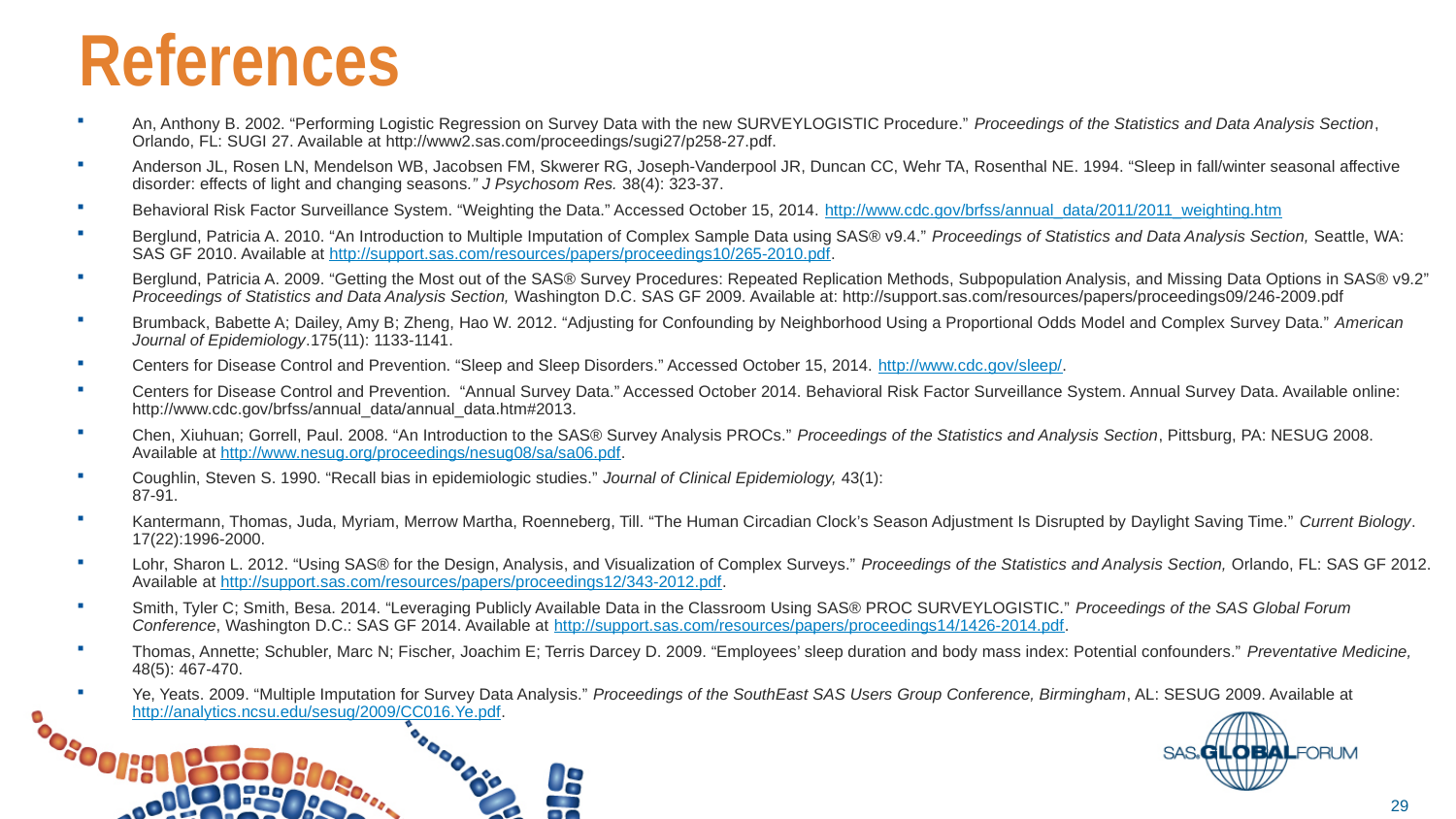

# References
An, Anthony B. 2002. “Performing Logistic Regression on Survey Data with the new SURVEYLOGISTIC Procedure.” Proceedings of the Statistics and Data Analysis Section, Orlando, FL: SUGI 27. Available at http://www2.sas.com/proceedings/sugi27/p258-27.pdf.
Anderson JL, Rosen LN, Mendelson WB, Jacobsen FM, Skwerer RG, Joseph-Vanderpool JR, Duncan CC, Wehr TA, Rosenthal NE. 1994. “Sleep in fall/winter seasonal affective disorder: effects of light and changing seasons.” J Psychosom Res. 38(4): 323-37.
Behavioral Risk Factor Surveillance System. “Weighting the Data.” Accessed October 15, 2014. http://www.cdc.gov/brfss/annual_data/2011/2011_weighting.htm
Berglund, Patricia A. 2010. “An Introduction to Multiple Imputation of Complex Sample Data using SAS® v9.4.” Proceedings of Statistics and Data Analysis Section, Seattle, WA: SAS GF 2010. Available at http://support.sas.com/resources/papers/proceedings10/265-2010.pdf.
Berglund, Patricia A. 2009. “Getting the Most out of the SAS® Survey Procedures: Repeated Replication Methods, Subpopulation Analysis, and Missing Data Options in SAS® v9.2” Proceedings of Statistics and Data Analysis Section, Washington D.C. SAS GF 2009. Available at: http://support.sas.com/resources/papers/proceedings09/246-2009.pdf
Brumback, Babette A; Dailey, Amy B; Zheng, Hao W. 2012. “Adjusting for Confounding by Neighborhood Using a Proportional Odds Model and Complex Survey Data.” American Journal of Epidemiology.175(11): 1133-1141.
Centers for Disease Control and Prevention. “Sleep and Sleep Disorders.” Accessed October 15, 2014. http://www.cdc.gov/sleep/.
Centers for Disease Control and Prevention.  “Annual Survey Data.” Accessed October 2014. Behavioral Risk Factor Surveillance System. Annual Survey Data. Available online: http://www.cdc.gov/brfss/annual_data/annual_data.htm#2013.
Chen, Xiuhuan; Gorrell, Paul. 2008. “An Introduction to the SAS® Survey Analysis PROCs.” Proceedings of the Statistics and Analysis Section, Pittsburg, PA: NESUG 2008. Available at http://www.nesug.org/proceedings/nesug08/sa/sa06.pdf.
Coughlin, Steven S. 1990. “Recall bias in epidemiologic studies.” Journal of Clinical Epidemiology, 43(1):
87-91.
Kantermann, Thomas, Juda, Myriam, Merrow Martha, Roenneberg, Till. “The Human Circadian Clock’s Season Adjustment Is Disrupted by Daylight Saving Time.” Current Biology. 17(22):1996-2000.
Lohr, Sharon L. 2012. “Using SAS® for the Design, Analysis, and Visualization of Complex Surveys.” Proceedings of the Statistics and Analysis Section, Orlando, FL: SAS GF 2012. Available at http://support.sas.com/resources/papers/proceedings12/343-2012.pdf.
Smith, Tyler C; Smith, Besa. 2014. “Leveraging Publicly Available Data in the Classroom Using SAS® PROC SURVEYLOGISTIC.” Proceedings of the SAS Global Forum Conference, Washington D.C.: SAS GF 2014. Available at http://support.sas.com/resources/papers/proceedings14/1426-2014.pdf.
Thomas, Annette; Schubler, Marc N; Fischer, Joachim E; Terris Darcey D. 2009. “Employees’ sleep duration and body mass index: Potential confounders.” Preventative Medicine, 48(5): 467-470.
Ye, Yeats. 2009. “Multiple Imputation for Survey Data Analysis.” Proceedings of the SouthEast SAS Users Group Conference, Birmingham, AL: SESUG 2009. Available at http://analytics.ncsu.edu/sesug/2009/CC016.Ye.pdf.